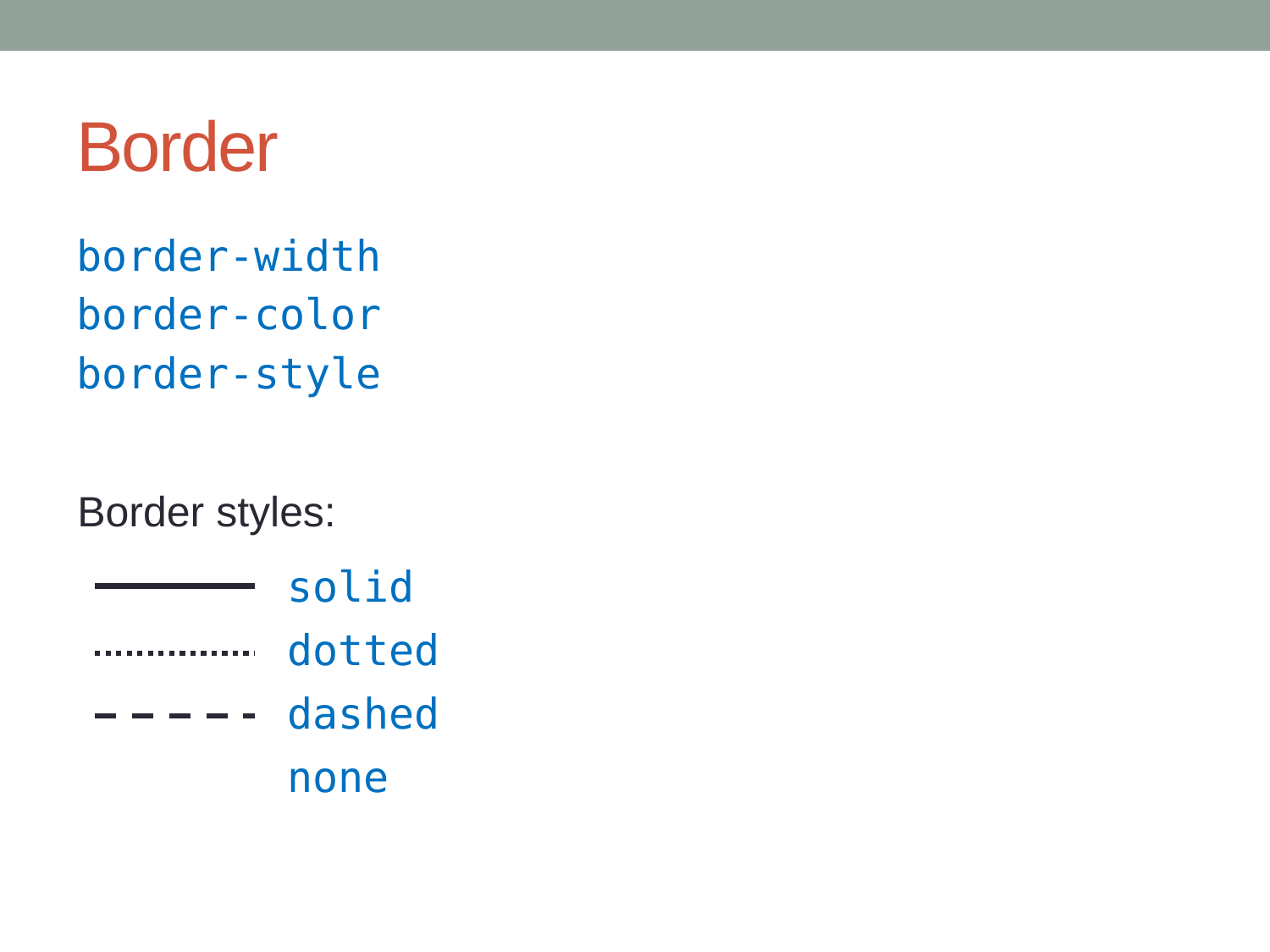

# Border
border-width
border-color
border-style
Border styles:
|  | solid |
| --- | --- |
|  | dotted |
|  | dashed |
|  | none |